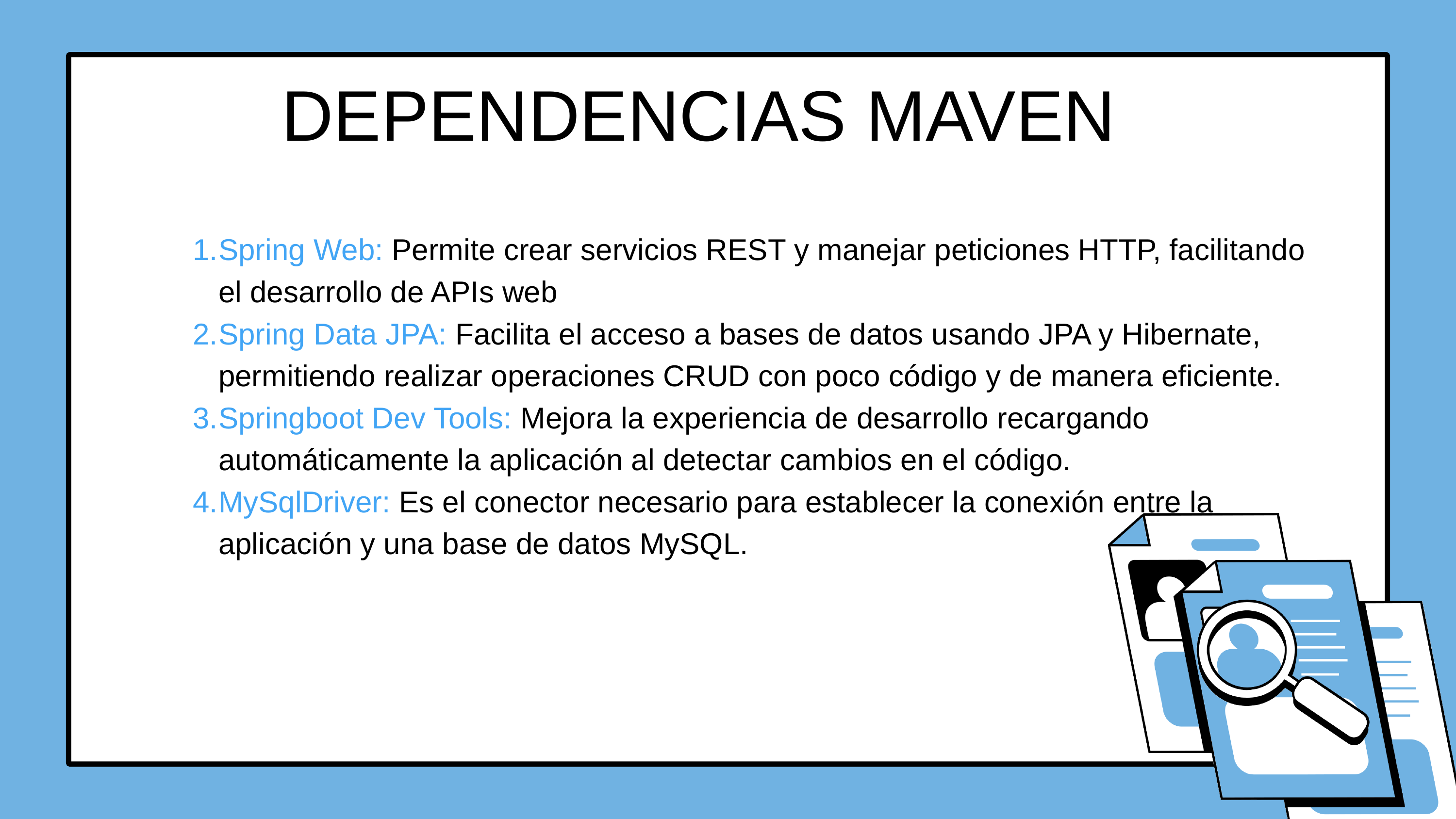

DEPENDENCIAS MAVEN
Spring Web: Permite crear servicios REST y manejar peticiones HTTP, facilitando el desarrollo de APIs web
Spring Data JPA: Facilita el acceso a bases de datos usando JPA y Hibernate, permitiendo realizar operaciones CRUD con poco código y de manera eficiente.
Springboot Dev Tools: Mejora la experiencia de desarrollo recargando automáticamente la aplicación al detectar cambios en el código.
MySqlDriver: Es el conector necesario para establecer la conexión entre la aplicación y una base de datos MySQL.